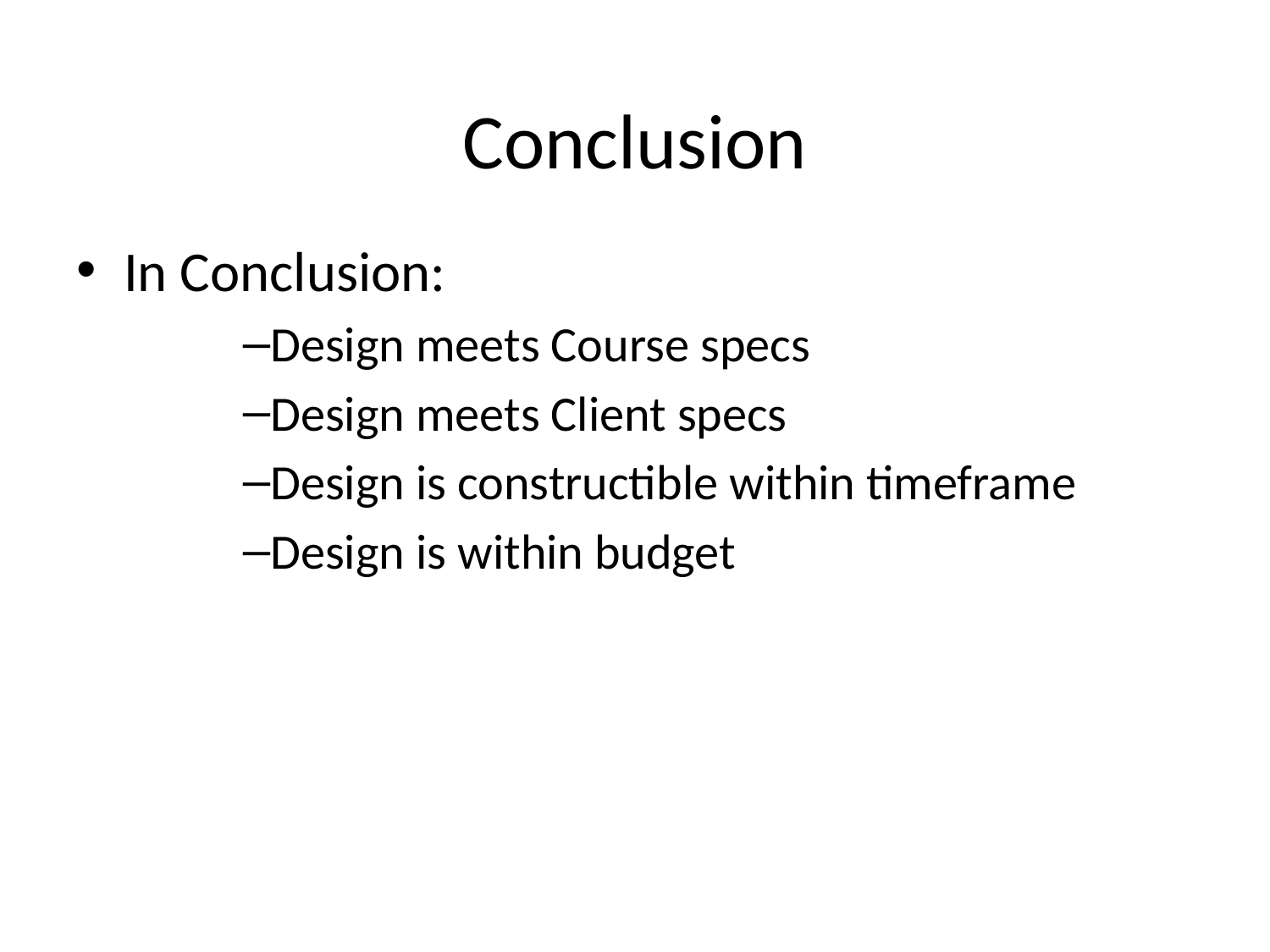

# Conclusion
In Conclusion:
Design meets Course specs
Design meets Client specs
Design is constructible within timeframe
Design is within budget